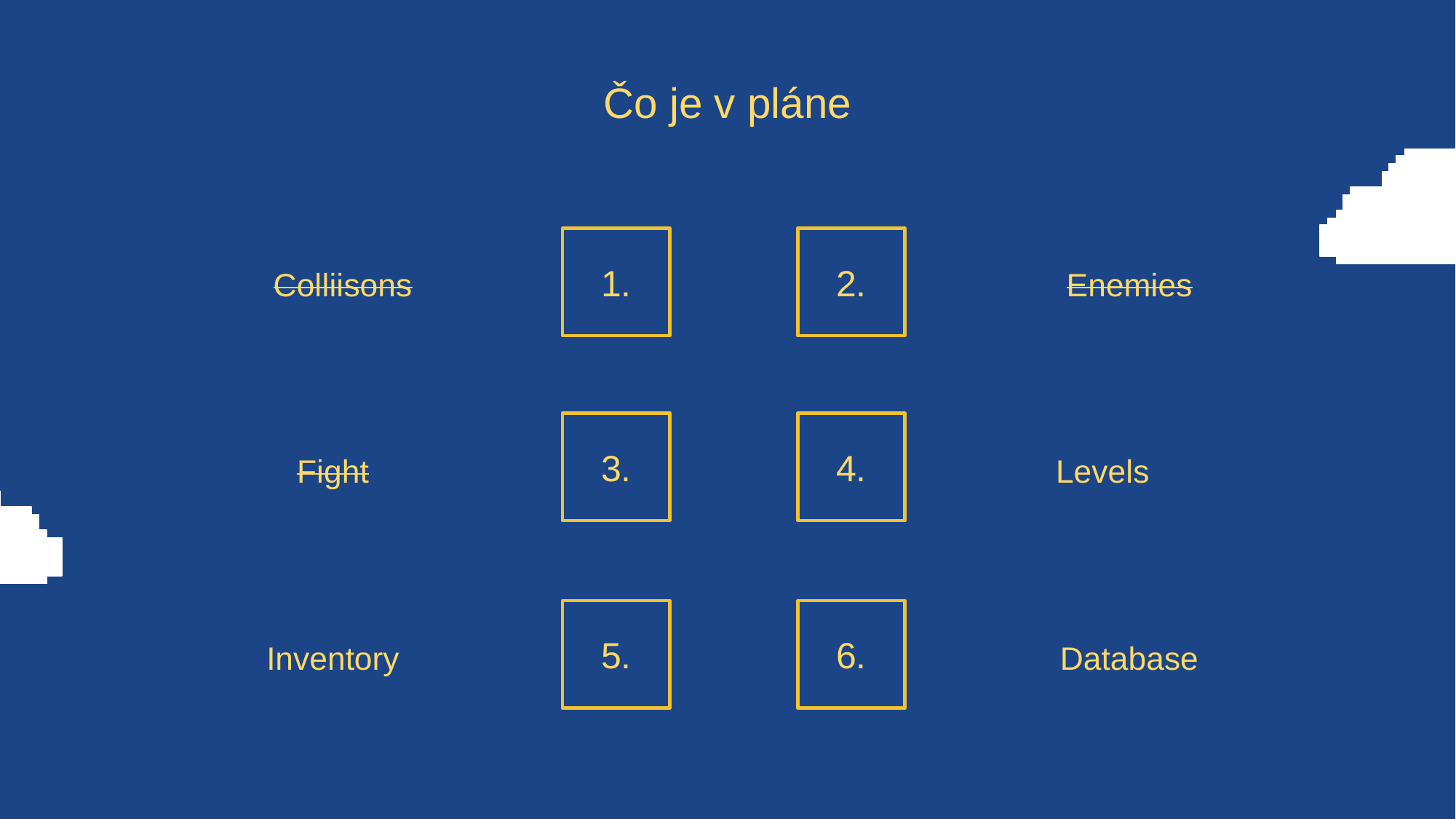

# Čo je v pláne
1.
2.
Colliisons
Enemies
3.
4.
Fight
Levels
5.
6.
Inventory
Database